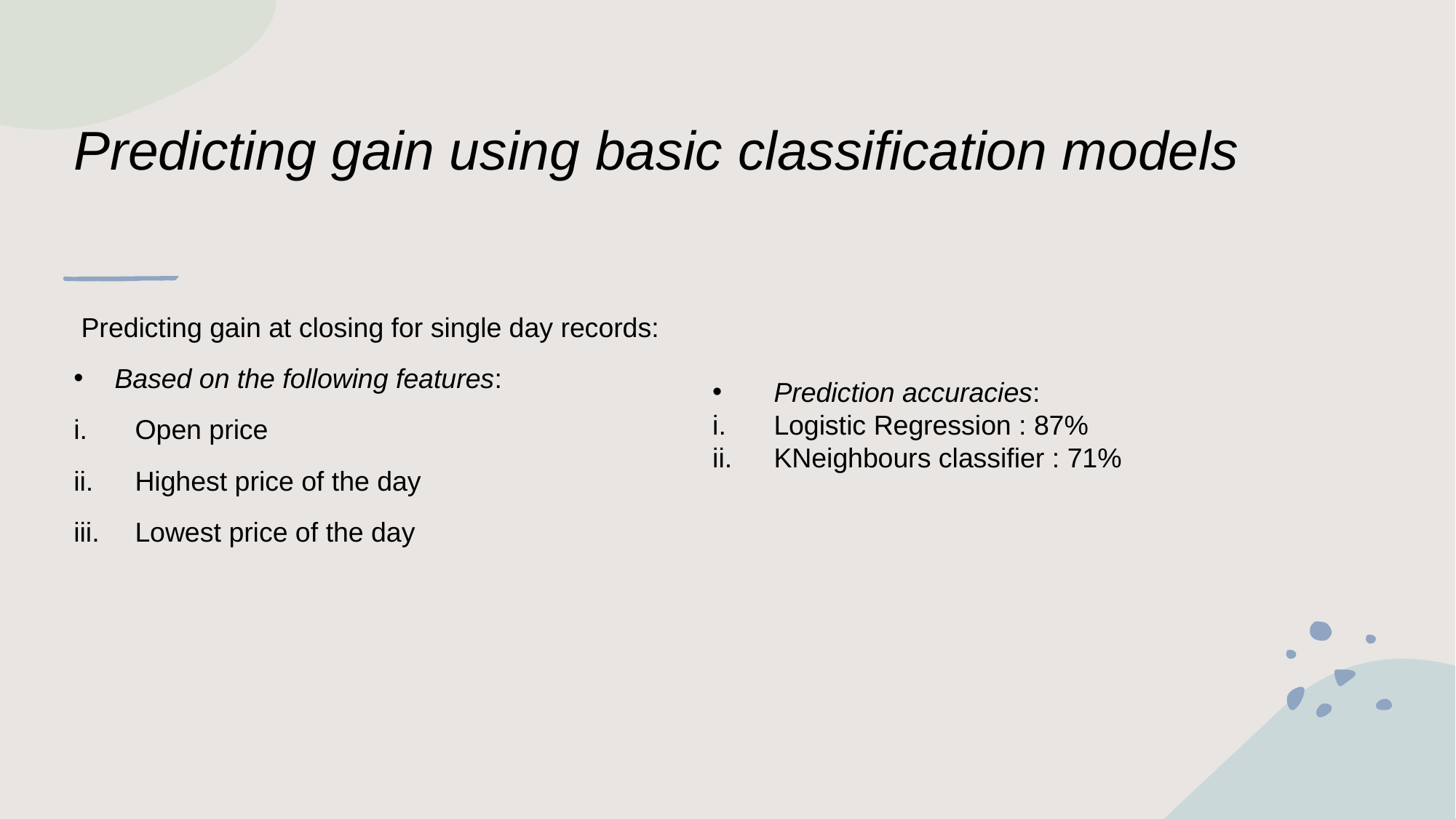

# Predicting gain using basic classification models
 Predicting gain at closing for single day records:
Based on the following features:
Open price
Highest price of the day
Lowest price of the day

Prediction accuracies:
Logistic Regression : 87%
KNeighbours classifier : 71%